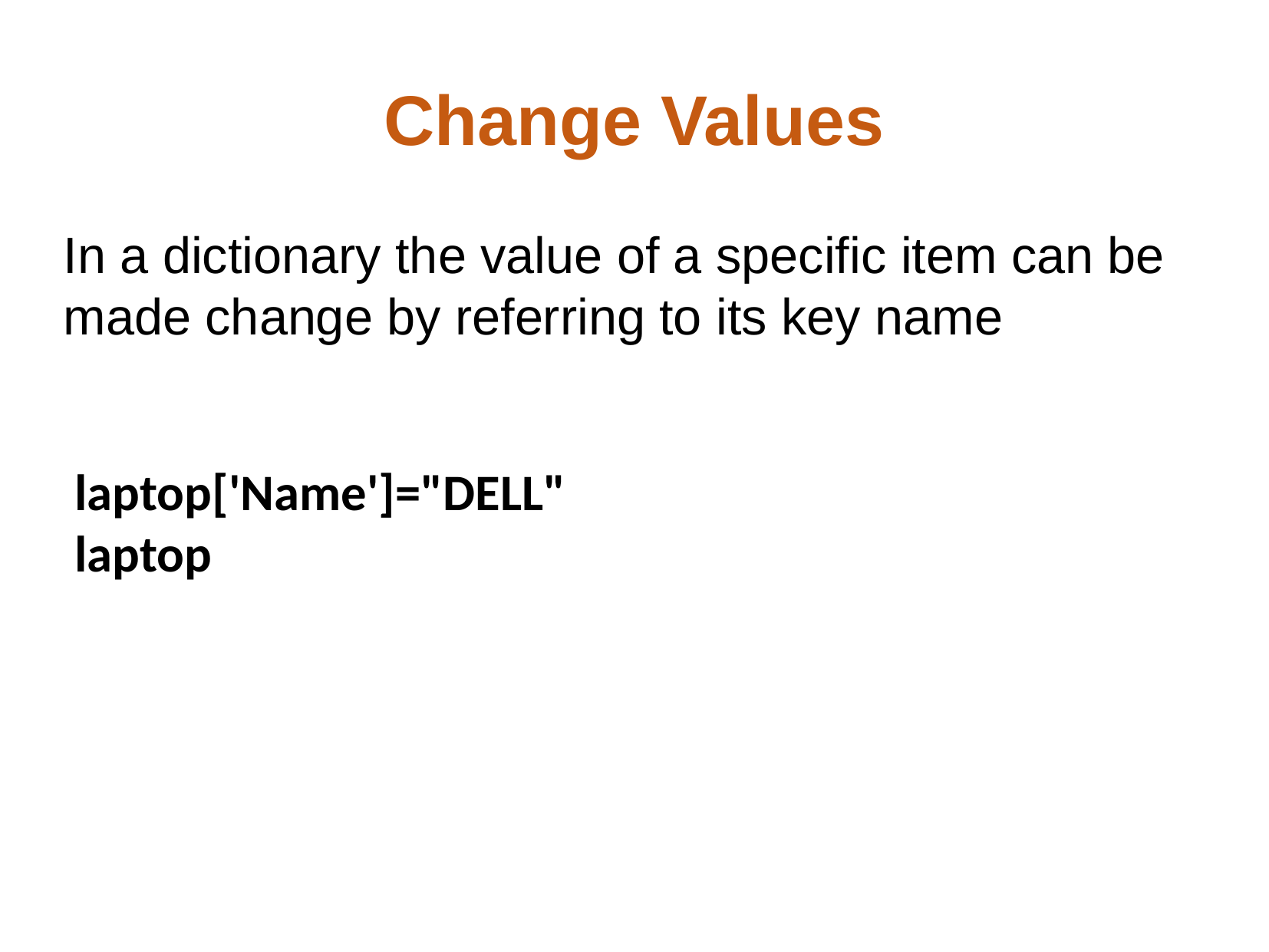

# Change Values
In a dictionary the value of a specific item can be made change by referring to its key name
laptop['Name']="DELL"
laptop